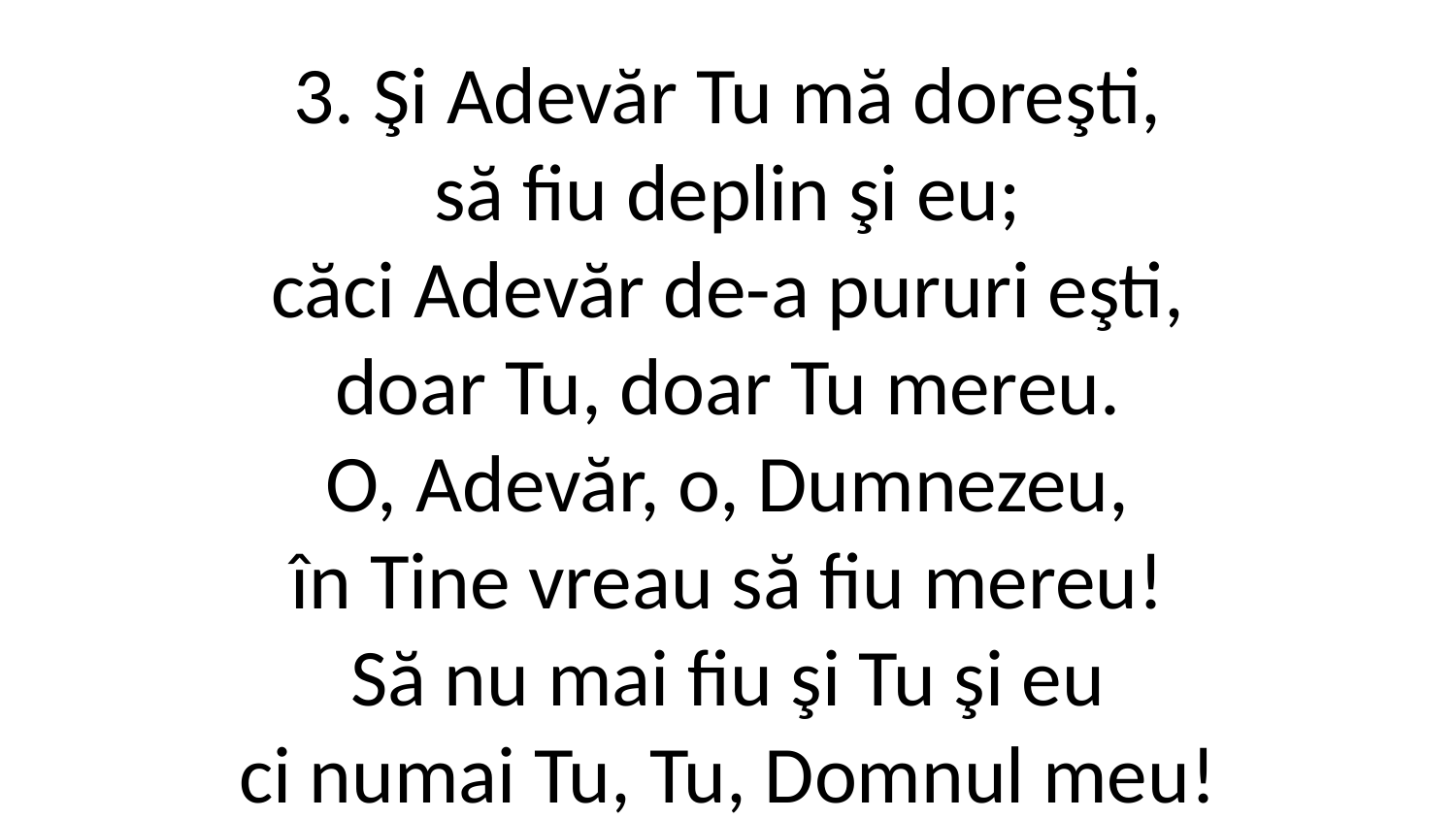

3. Şi Adevăr Tu mă doreşti,
să fiu deplin şi eu;
căci Adevăr de-a pururi eşti,
doar Tu, doar Tu mereu.
O, Adevăr, o, Dumnezeu,
în Tine vreau să fiu mereu!
Să nu mai fiu şi Tu şi eu
ci numai Tu, Tu, Domnul meu!